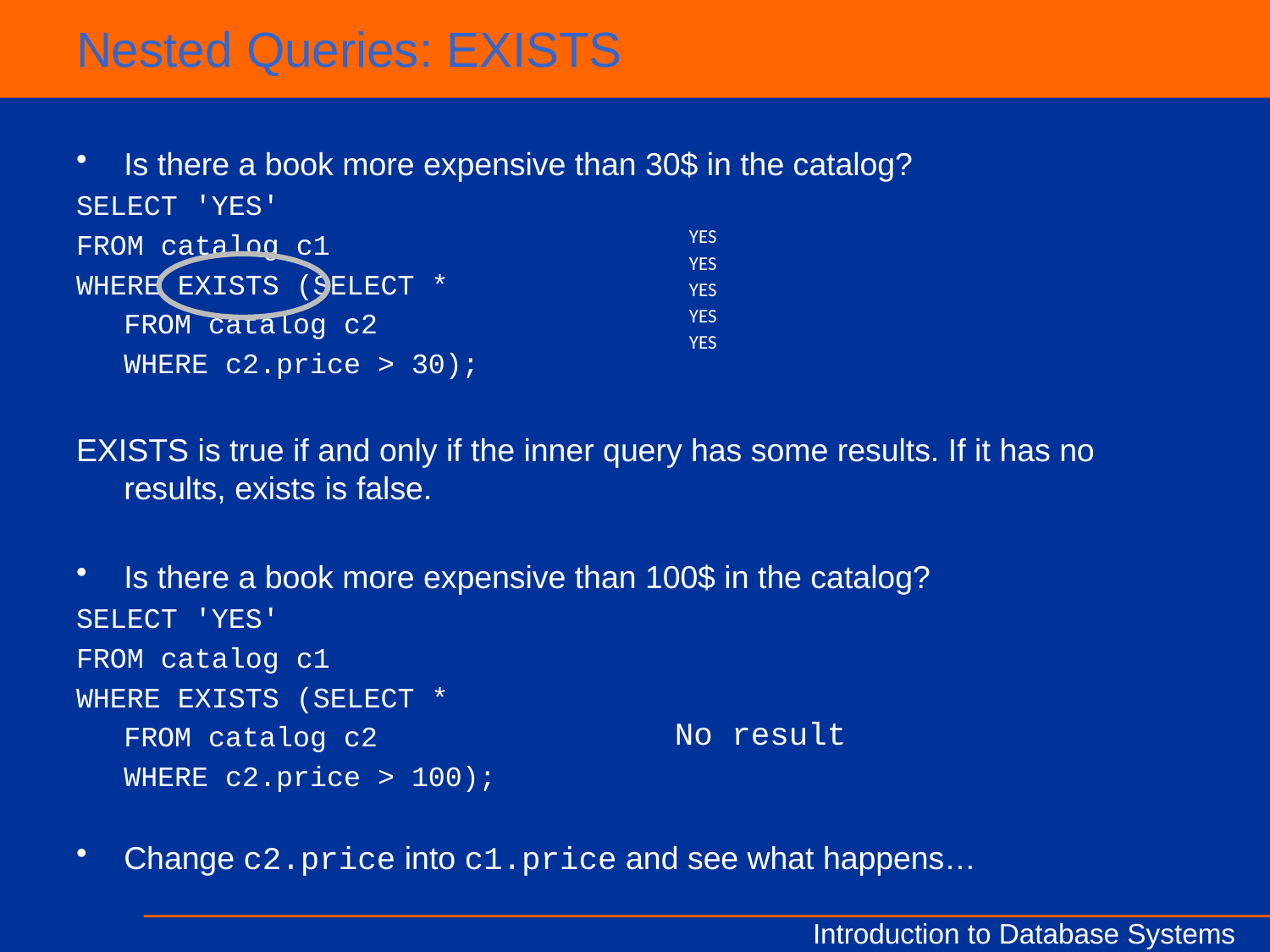

# Nested Queries: EXISTS
Is there a book more expensive than 30$ in the catalog?
SELECT 'YES'
FROM catalog c1
WHERE EXISTS (SELECT *
	FROM catalog c2
	WHERE c2.price > 30);

EXISTS is true if and only if the inner query has some results. If it has no results, exists is false.

Is there a book more expensive than 100$ in the catalog?
SELECT 'YES'
FROM catalog c1
WHERE EXISTS (SELECT *
	FROM catalog c2
	WHERE c2.price > 100);

Change c2.price into c1.price and see what happens…
| YES |
| --- |
| YES |
| YES |
| YES |
| YES |

No result
Introduction to Database Systems